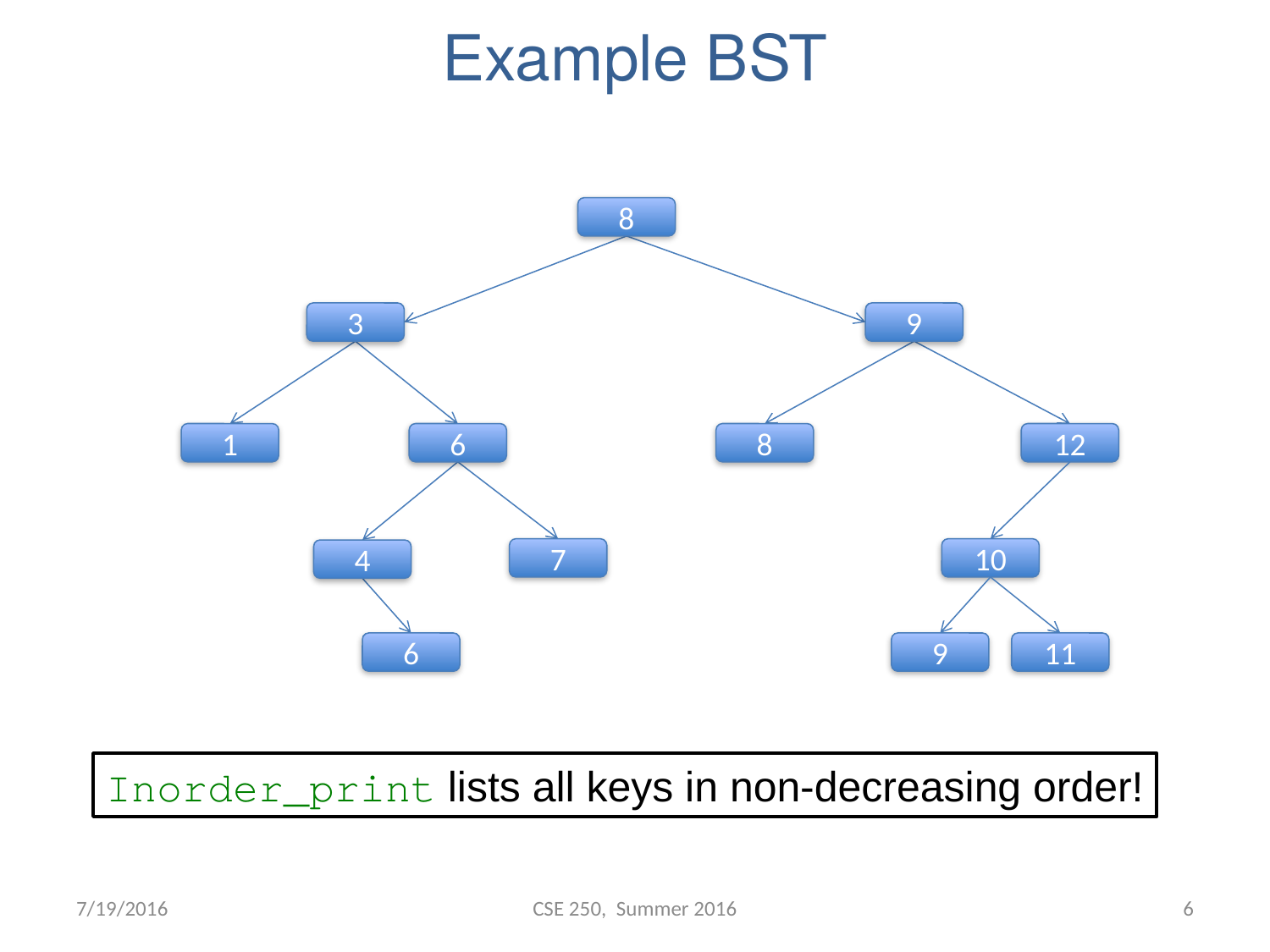

# Example BST
8
3
9
1
6
8
12
7
10
4
6
9
11
Inorder_print lists all keys in non-decreasing order!
7/19/2016
CSE 250,  Summer 2016
6